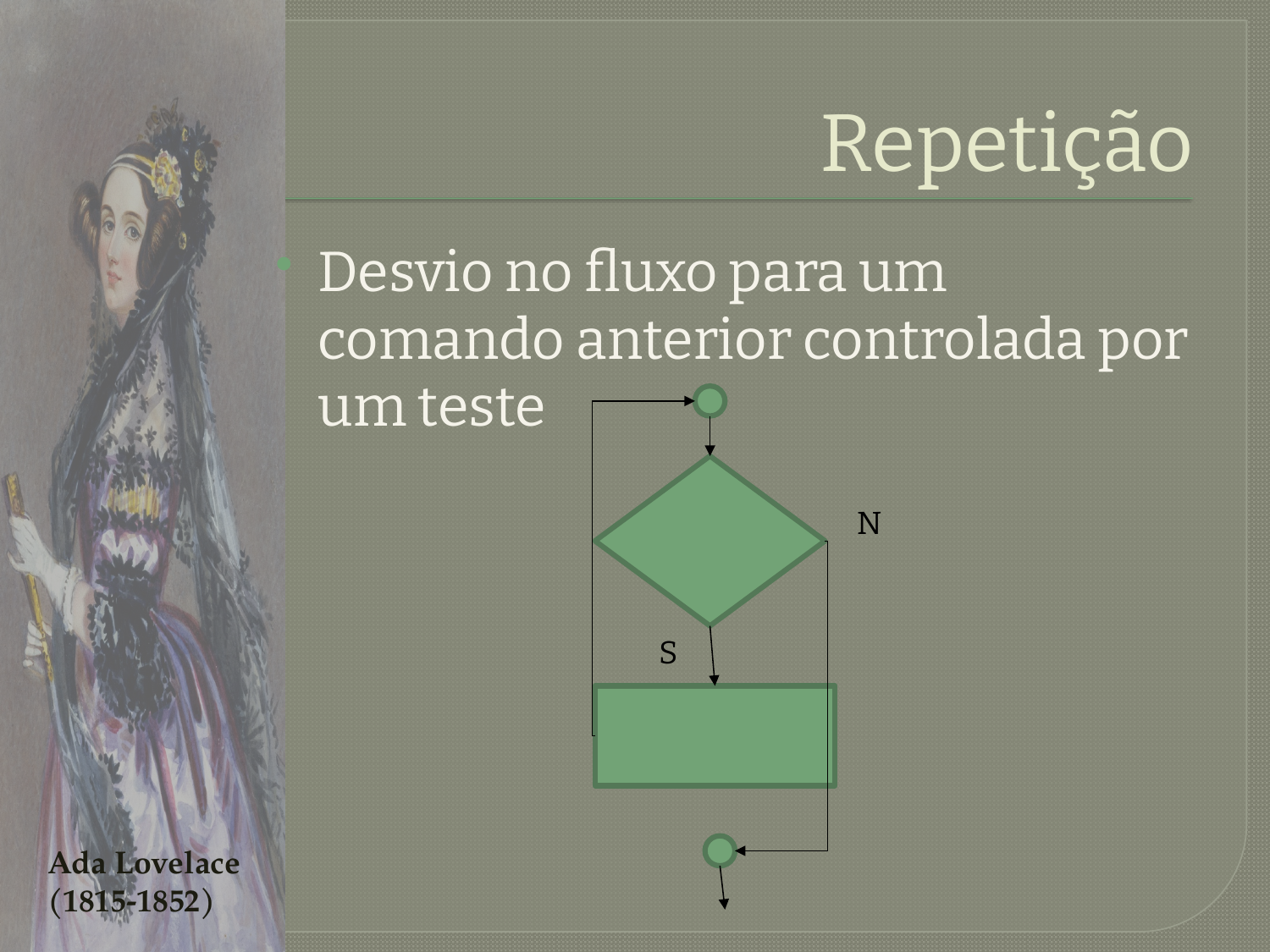

# Repetição
Desvio no fluxo para um comando anterior controlada por um teste

N
S